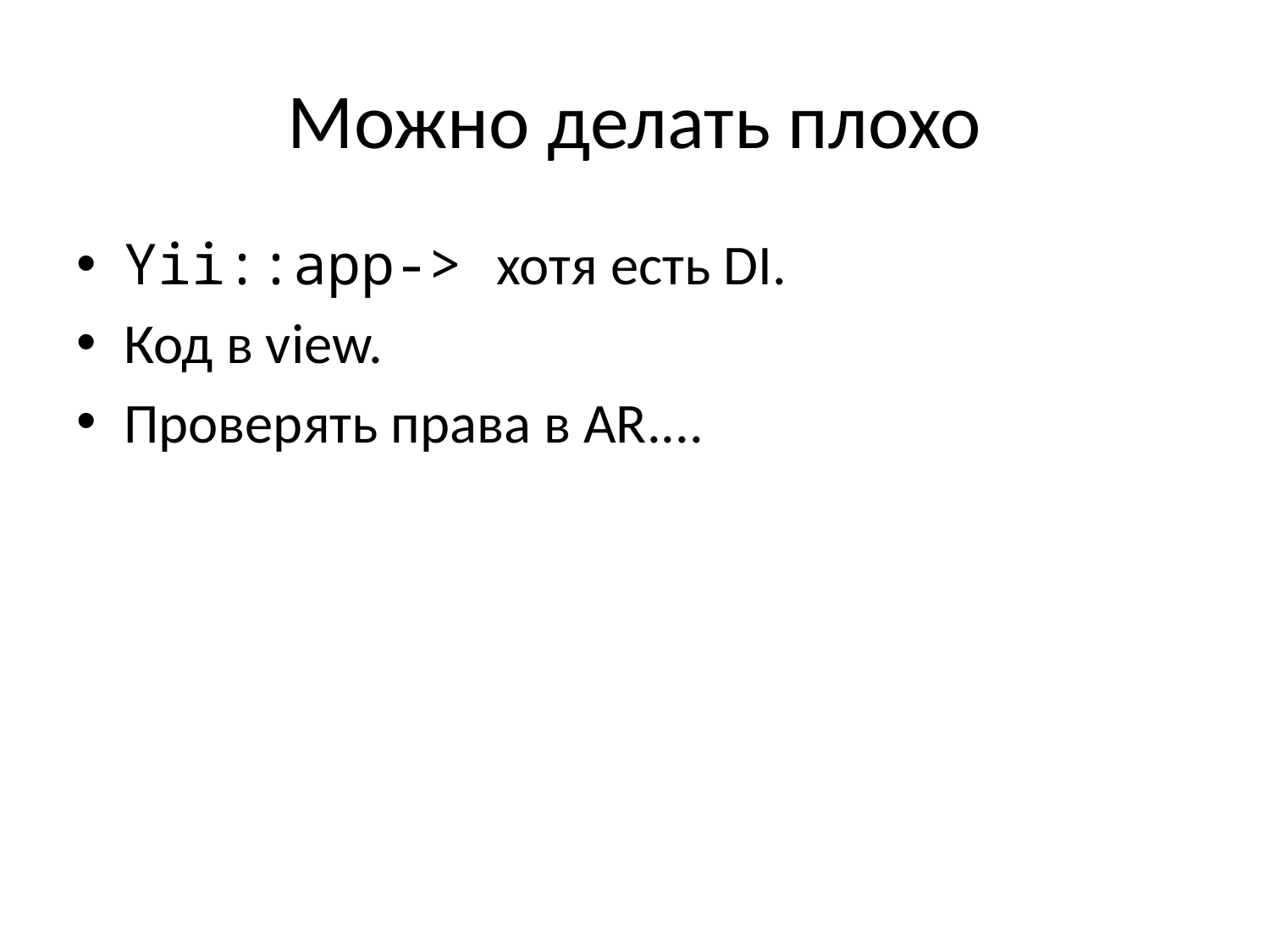

# Можно делать плохо
Yii::app-> хотя есть DI.
Код в view.
Проверять права в AR....